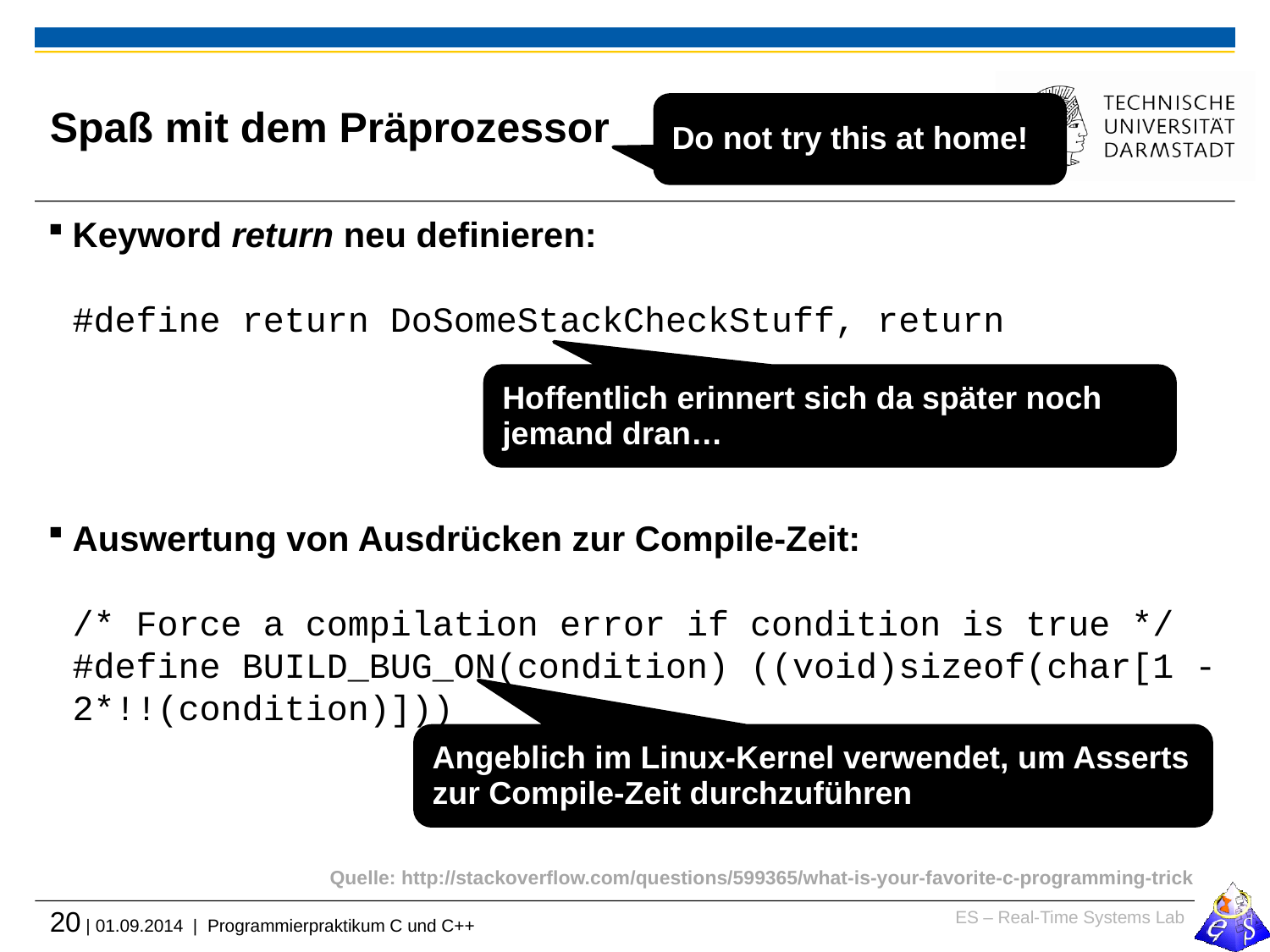

# Spaß mit dem Präprozessor
Do not try this at home!
Keyword return neu definieren:
#define return DoSomeStackCheckStuff, return
Auswertung von Ausdrücken zur Compile-Zeit:
/* Force a compilation error if condition is true */
#define BUILD_BUG_ON(condition) ((void)sizeof(char[1 - 2*!!(condition)]))
Hoffentlich erinnert sich da später noch jemand dran…
Angeblich im Linux-Kernel verwendet, um Asserts zur Compile-Zeit durchzuführen
Quelle: http://stackoverflow.com/questions/599365/what-is-your-favorite-c-programming-trick